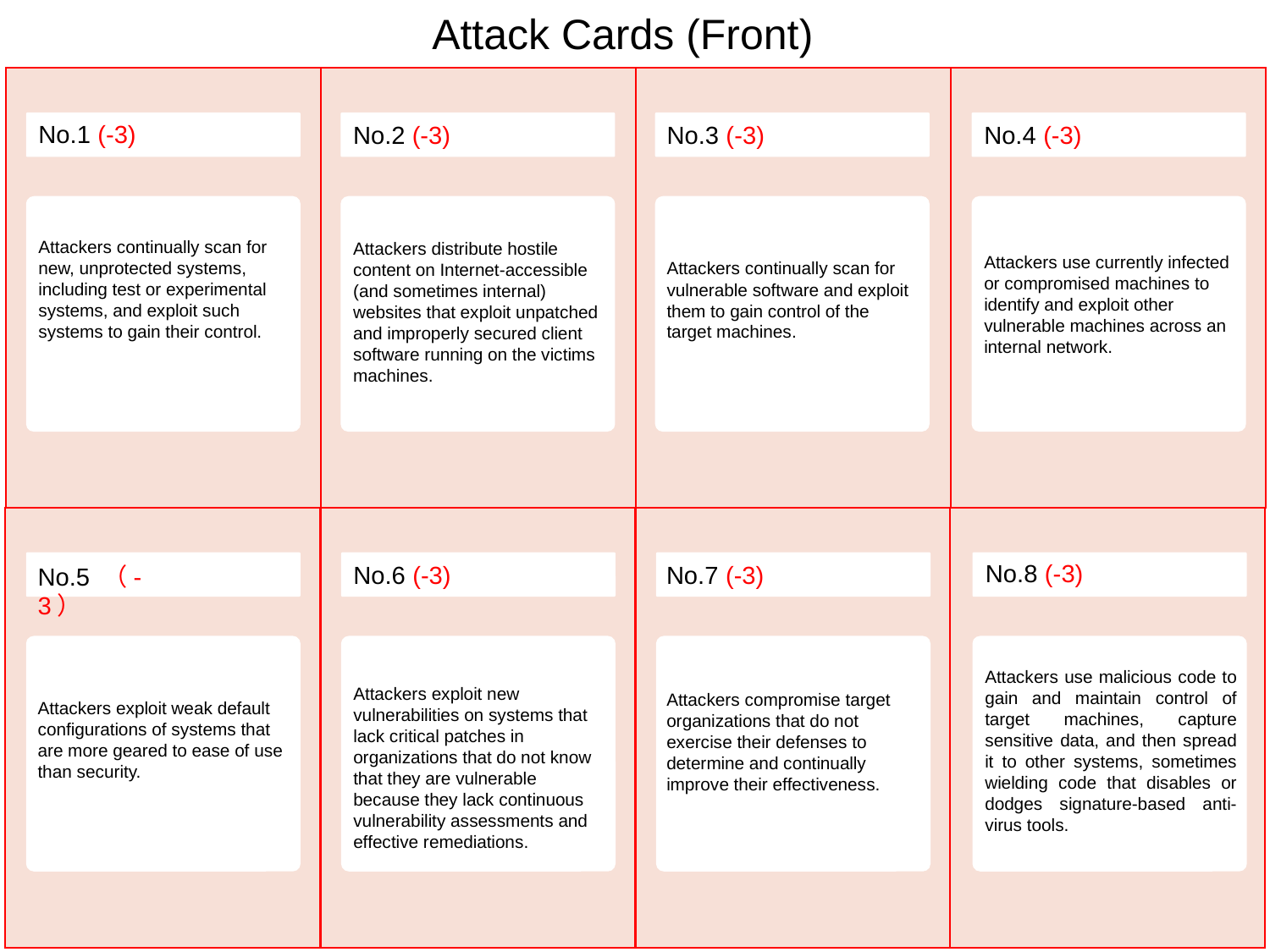

Attack Cards (Front)

No.1 (-3)

No.2 (-3)
No.3 (-3)
No.4 (-3)

Attackers continually scan for new, unprotected systems, including test or experimental systems, and exploit such systems to gain their control.
Attackers distribute hostile content on Internet-accessible (and sometimes internal) websites that exploit unpatched and improperly secured client software running on the victims machines.
Attackers use currently infected or compromised machines to identify and exploit other vulnerable machines across an internal network.
Attackers continually scan for vulnerable software and exploit them to gain control of the target machines.

No.8 (-3)

No.6 (-3)
No.7 (-3)
No.5 （-3）

Attackers use malicious code to gain and maintain control of target machines, capture sensitive data, and then spread it to other systems, sometimes wielding code that disables or dodges signature-based anti-virus tools.
Attackers exploit new vulnerabilities on systems that lack critical patches in organizations that do not know that they are vulnerable because they lack continuous vulnerability assessments and effective remediations.
Attackers compromise target organizations that do not exercise their defenses to determine and continually improve their effectiveness.
Attackers exploit weak default configurations of systems that are more geared to ease of use than security.